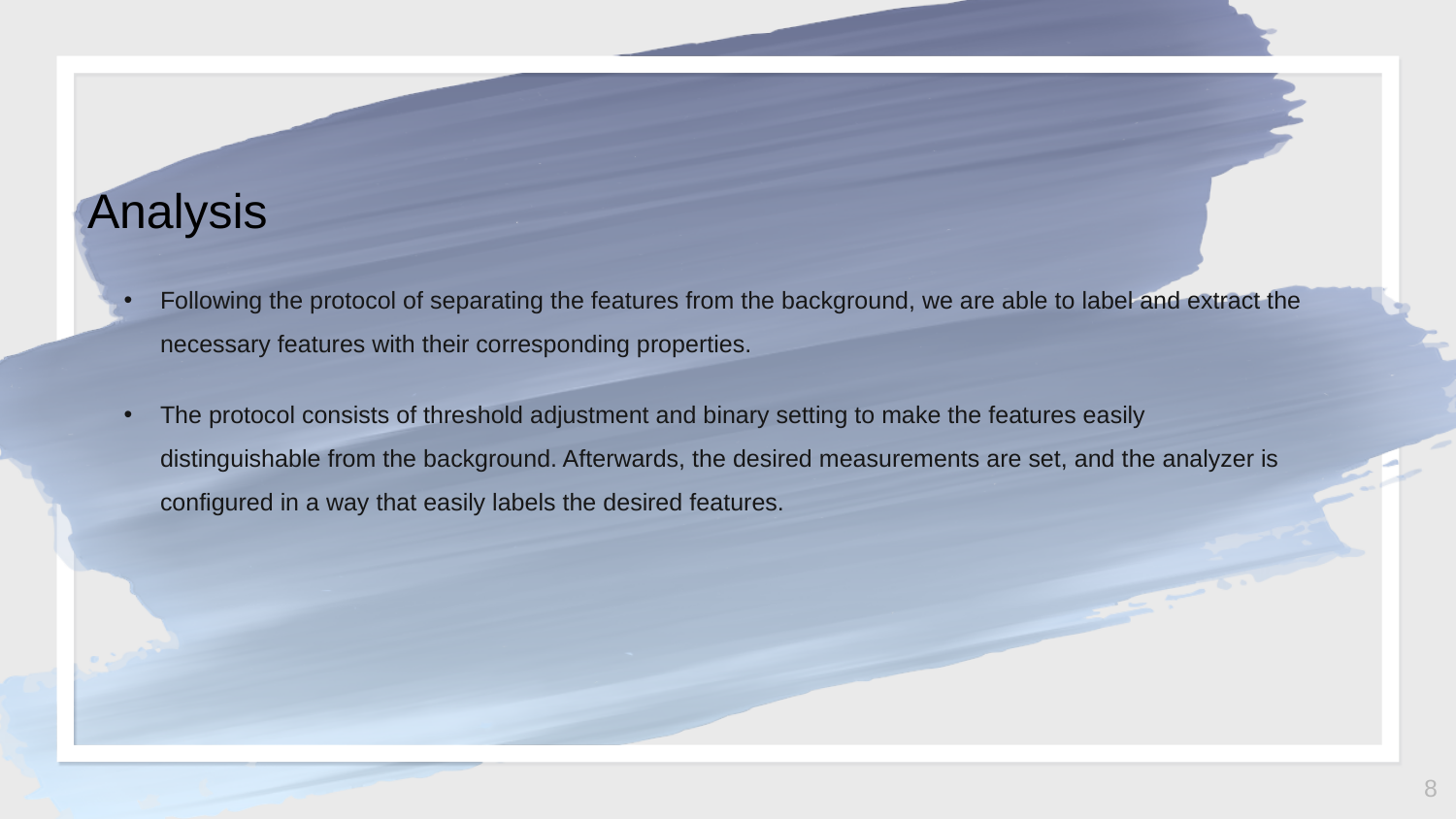

Analysis
Following the protocol of separating the features from the background, we are able to label and extract the necessary features with their corresponding properties.
The protocol consists of threshold adjustment and binary setting to make the features easily distinguishable from the background. Afterwards, the desired measurements are set, and the analyzer is configured in a way that easily labels the desired features.

8